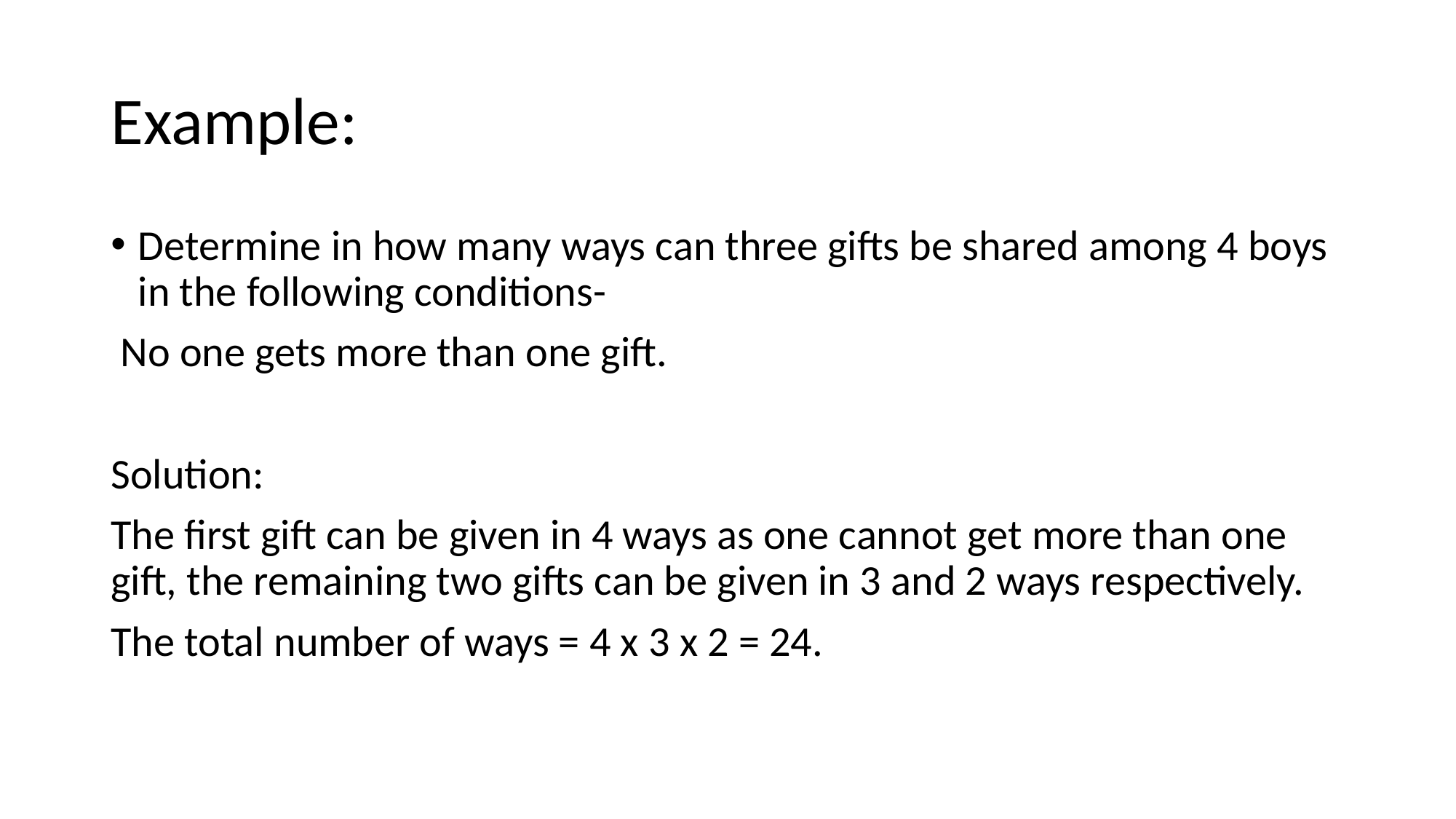

# Example:
Determine in how many ways can three gifts be shared among 4 boys in the following conditions-
 No one gets more than one gift.

Solution:
The first gift can be given in 4 ways as one cannot get more than one gift, the remaining two gifts can be given in 3 and 2 ways respectively.
The total number of ways = 4 x 3 x 2 = 24.